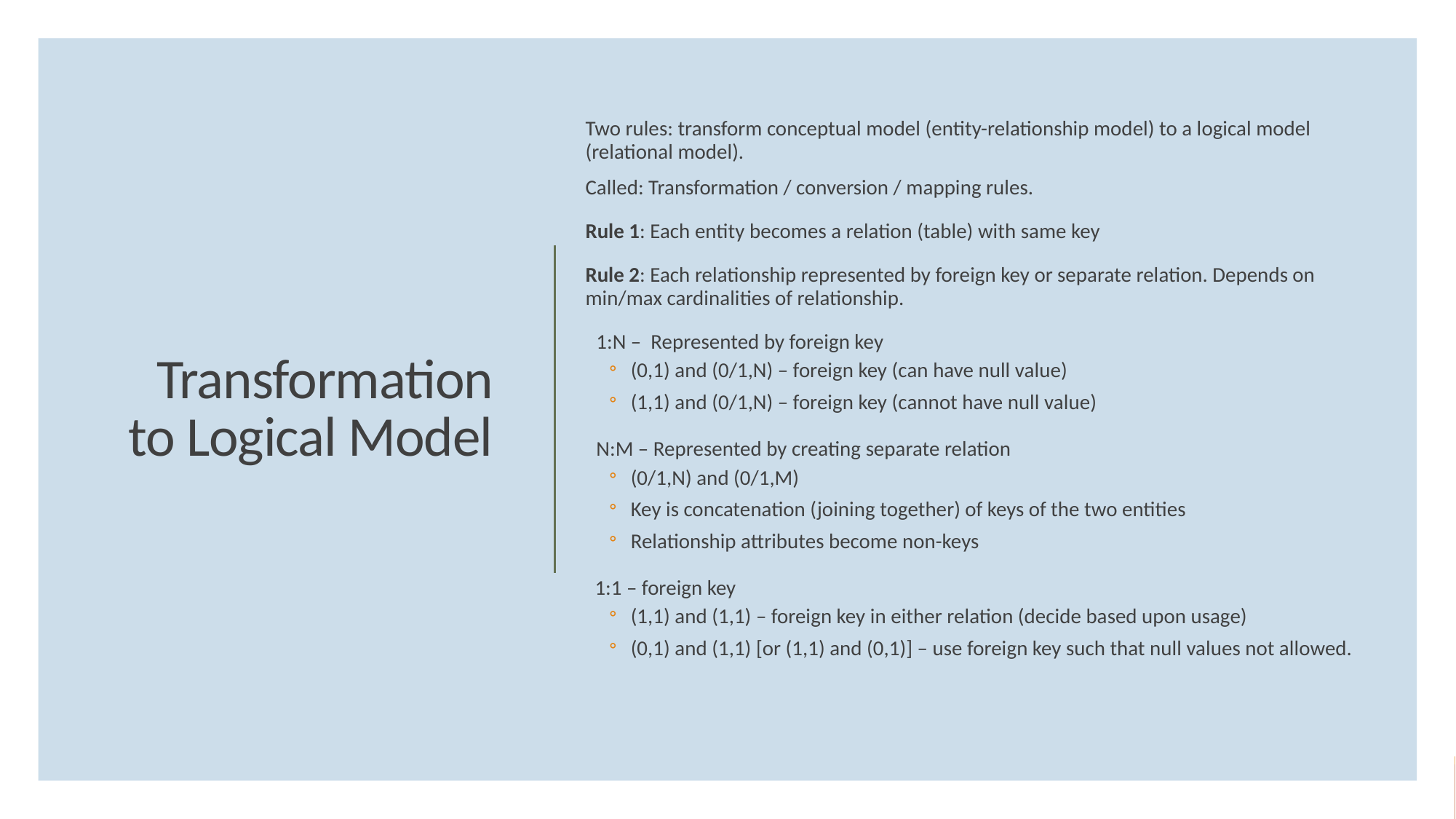

Two rules: transform conceptual model (entity-relationship model) to a logical model (relational model).
Called: Transformation / conversion / mapping rules.
Rule 1: Each entity becomes a relation (table) with same key
Rule 2: Each relationship represented by foreign key or separate relation. Depends on min/max cardinalities of relationship.
1:N –  Represented by foreign key
(0,1) and (0/1,N) – foreign key (can have null value)
(1,1) and (0/1,N) – foreign key (cannot have null value)
N:M – Represented by creating separate relation
(0/1,N) and (0/1,M)
Key is concatenation (joining together) of keys of the two entities
Relationship attributes become non-keys
  1:1 – foreign key
(1,1) and (1,1) – foreign key in either relation (decide based upon usage)
(0,1) and (1,1) [or (1,1) and (0,1)] – use foreign key such that null values not allowed.

# Transformation to Logical Model